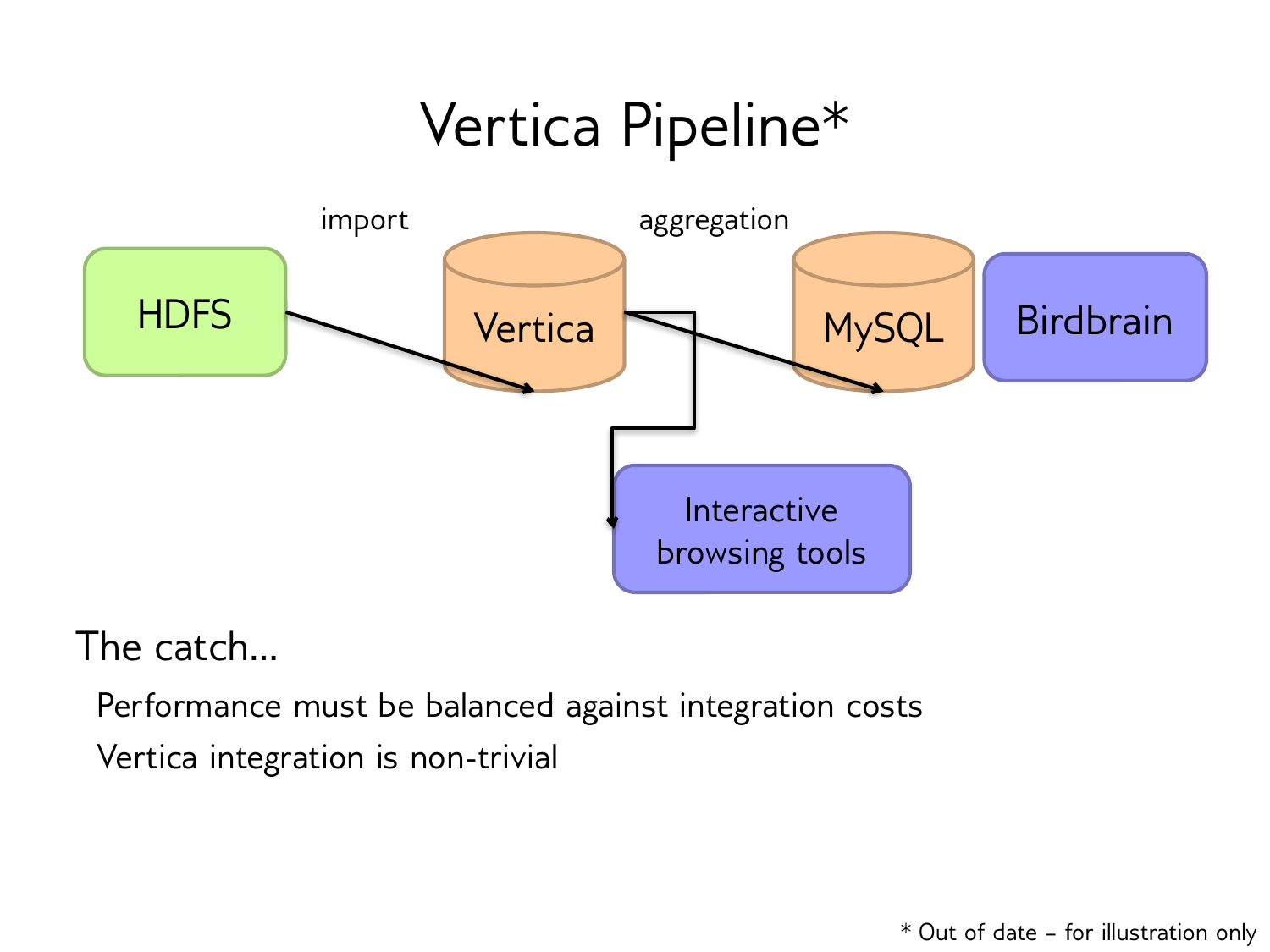

Vertica Pipeline*
import
aggregation
Vertica
MySQL
HDFS
Birdbrain
Interactive
browsing tools
The catch…
Performance must be balanced against integration costs
Vertica integration is non-trivial
* Out of date – for illustration only